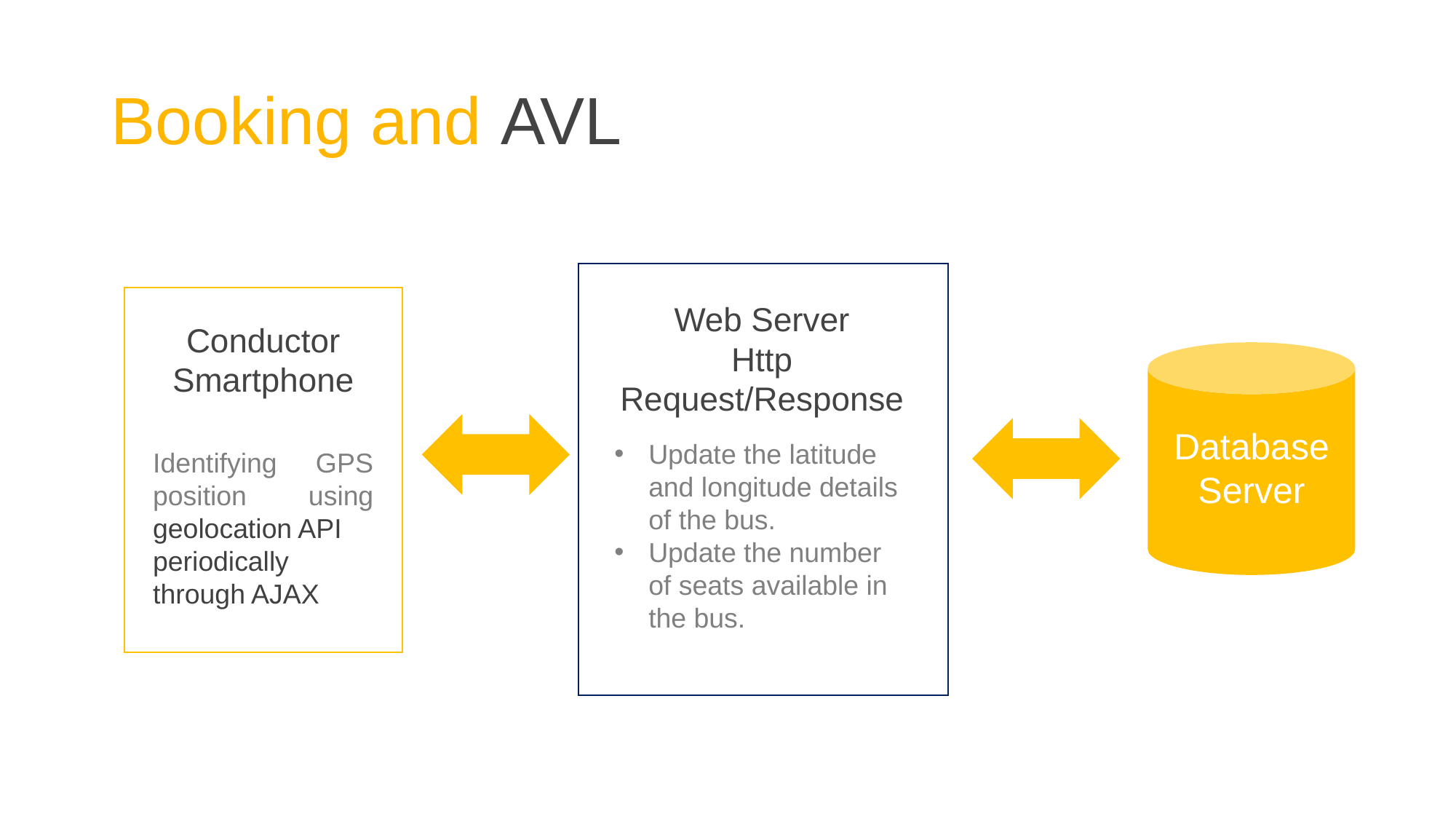

# Booking and AVL

Web Server
Http Request/Response
Conductor Smartphone

Database Server
Update the latitude and longitude details of the bus.
Update the number of seats available in the bus.
Identifying GPS position using geolocation API
periodically through AJAX